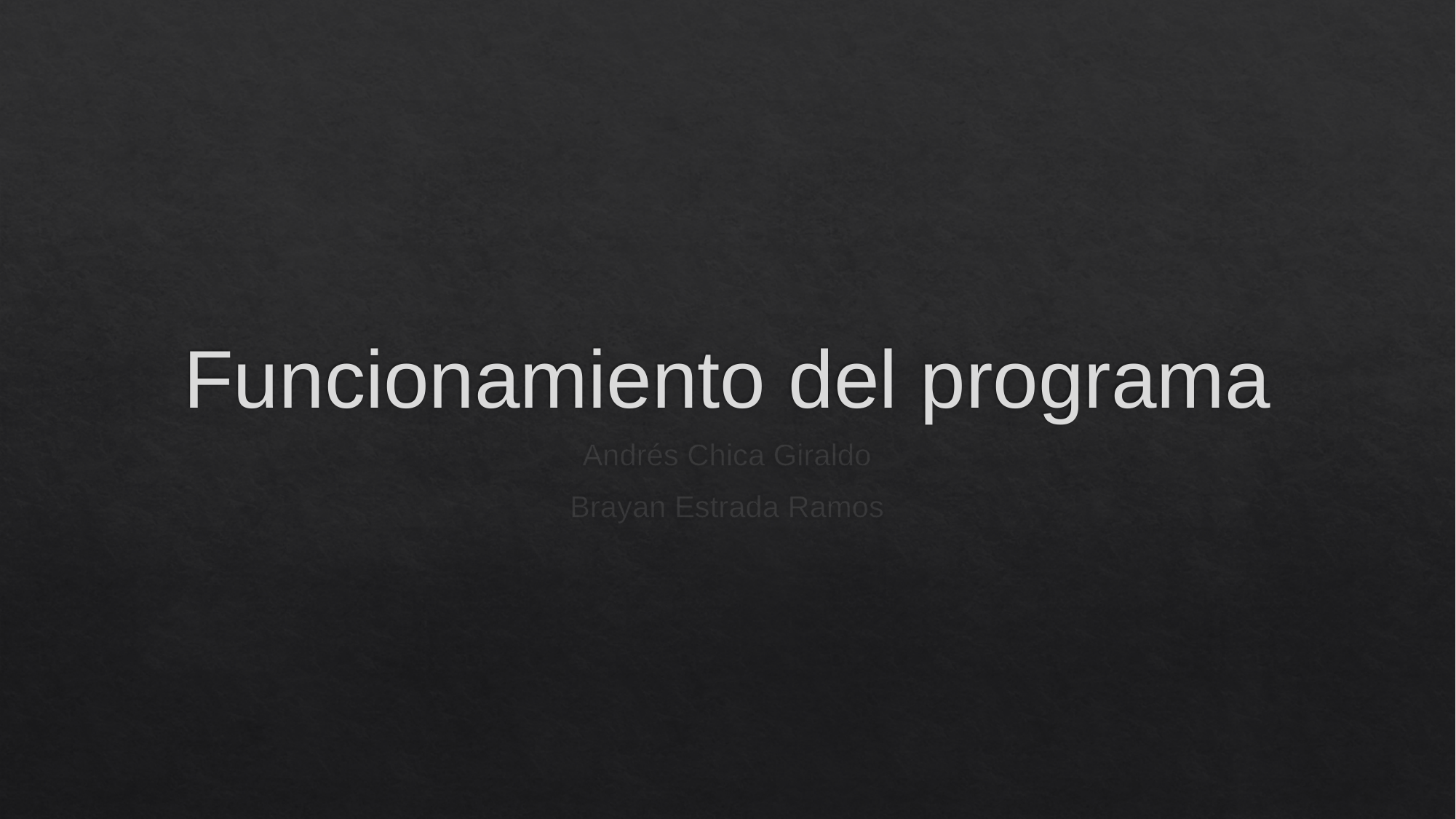

# Funcionamiento del programa
Andrés Chica Giraldo
Brayan Estrada Ramos